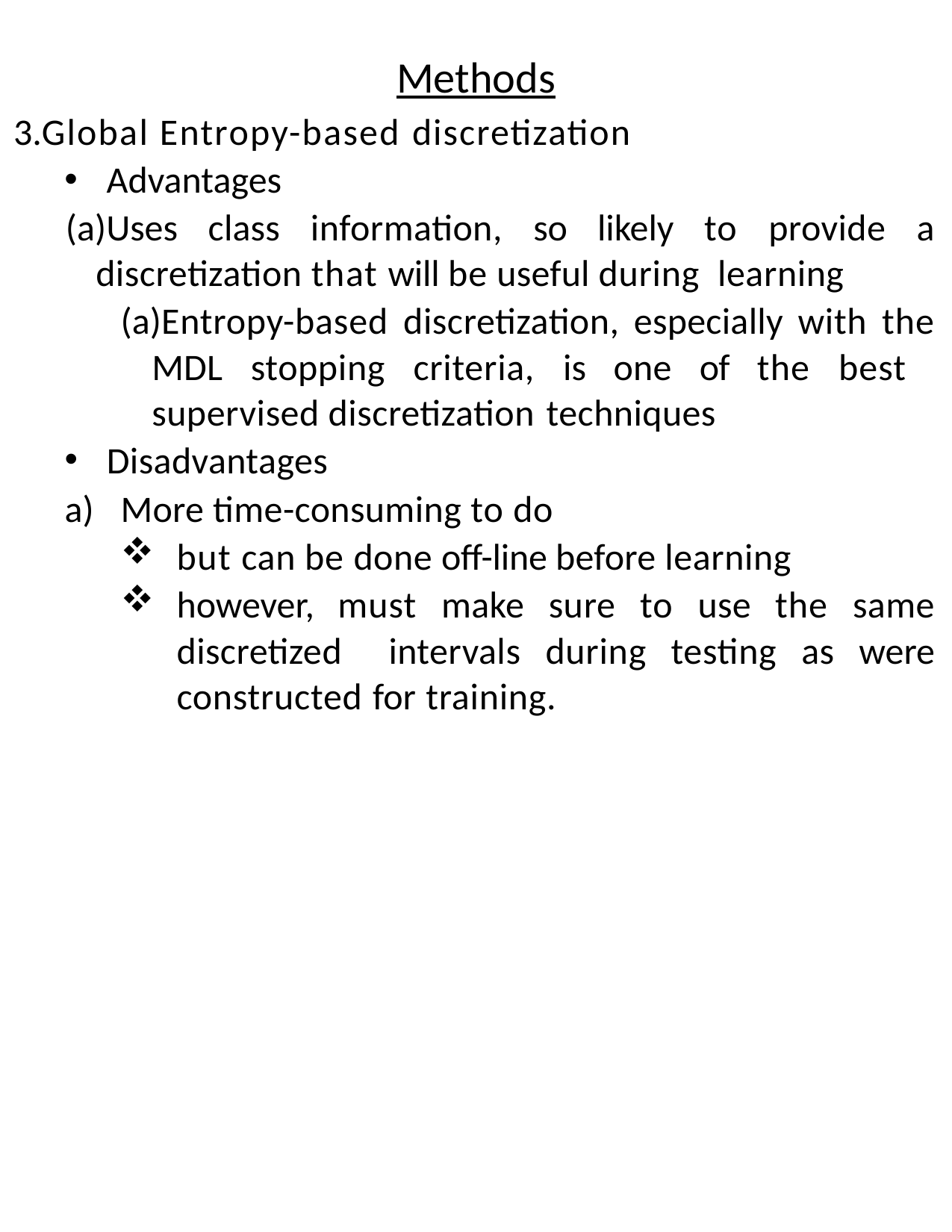

# Methods
Global Entropy-based discretization
Advantages
Uses class information, so likely to provide a discretization that will be useful during  learning
Entropy-based discretization, especially with the MDL stopping criteria, is one of the best  supervised discretization techniques
Disadvantages
More time-consuming to do
but can be done off-line before learning
however, must make sure to use the same discretized  intervals during testing as were constructed for training.